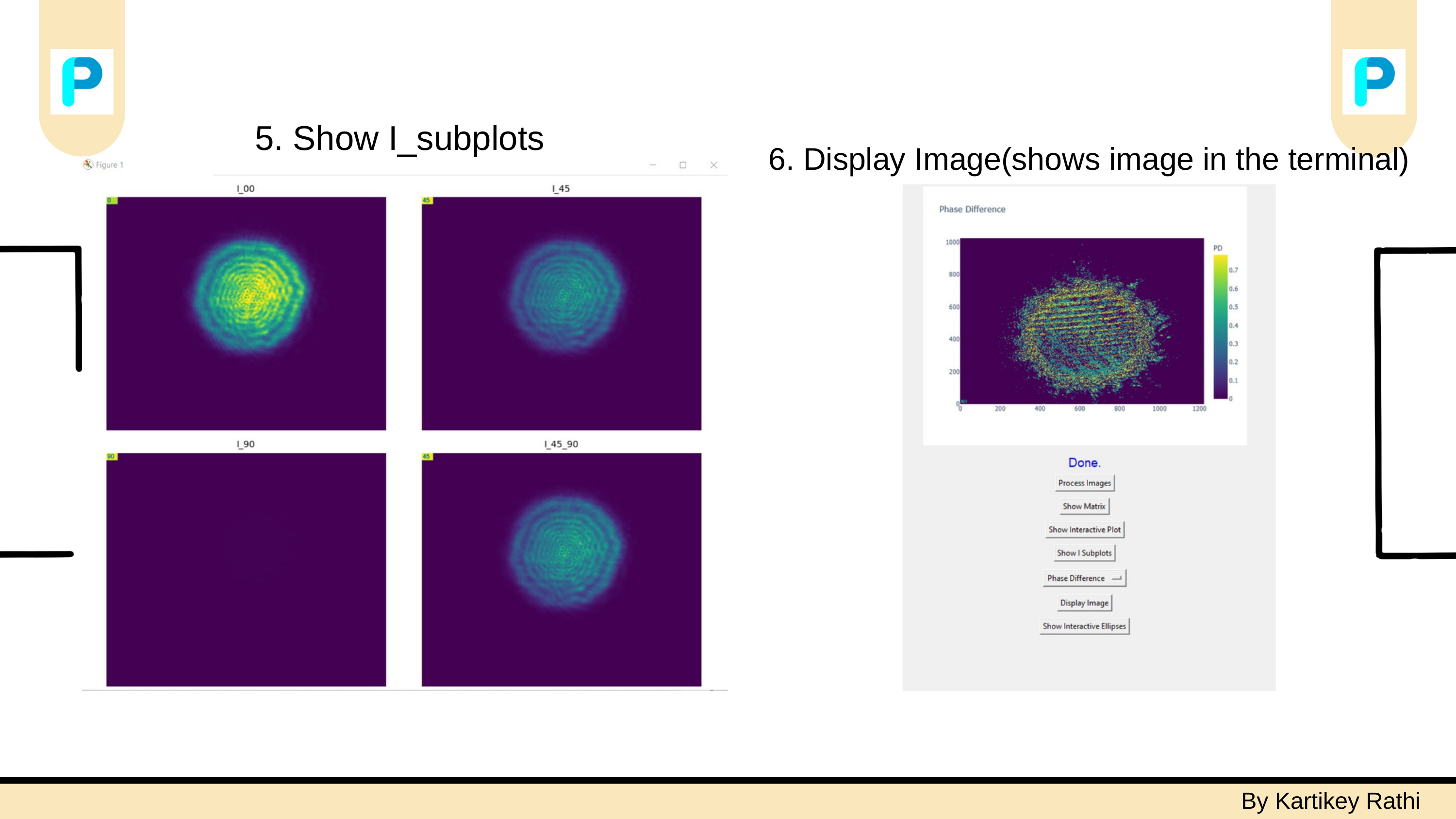

5. Show I_subplots
6. Display Image(shows image in the terminal)

By Kartikey Rathi